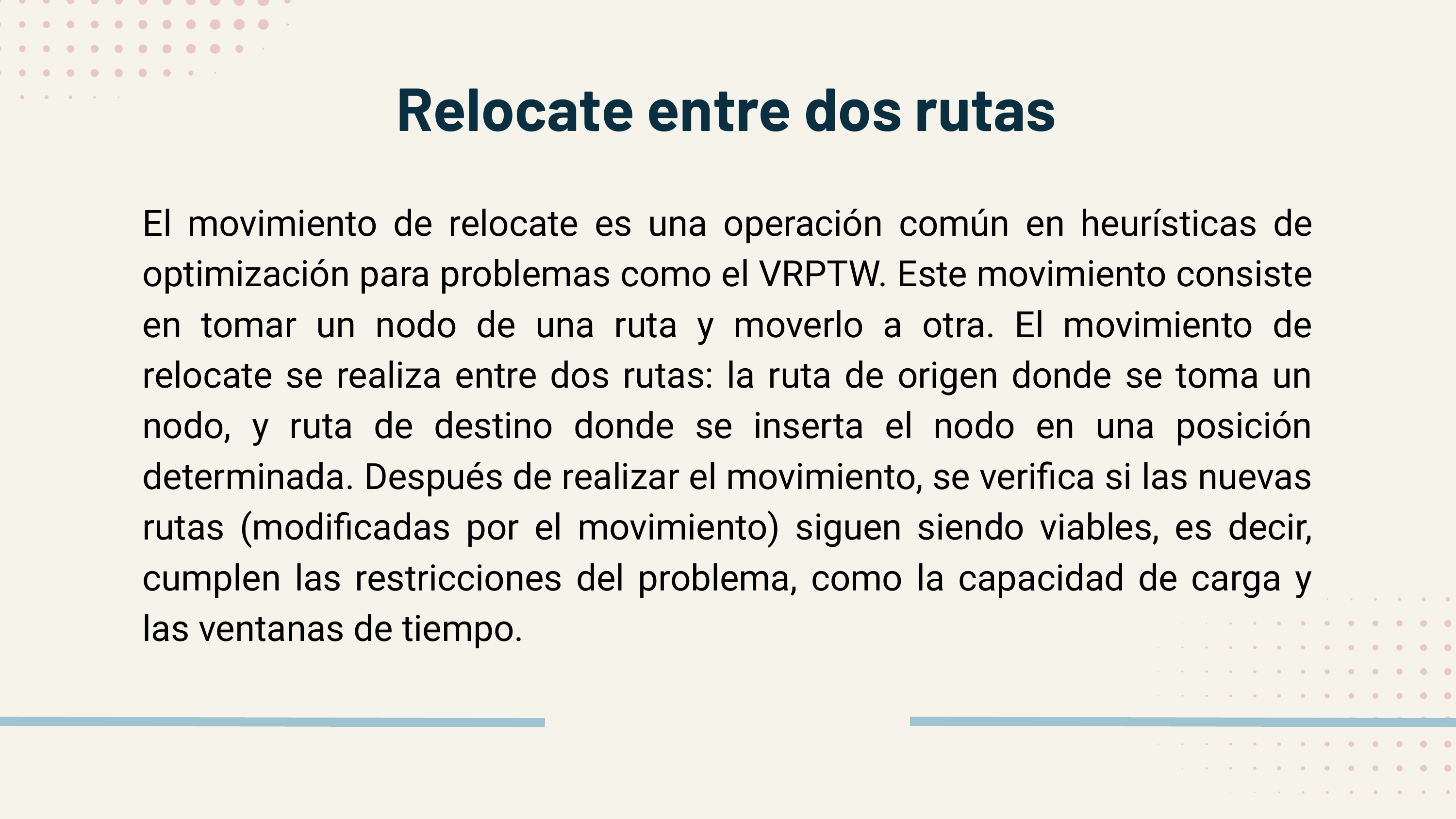

Relocate entre dos rutas
El movimiento de relocate es una operación común en heurísticas de optimización para problemas como el VRPTW. Este movimiento consiste en tomar un nodo de una ruta y moverlo a otra. El movimiento de relocate se realiza entre dos rutas: la ruta de origen donde se toma un nodo, y ruta de destino donde se inserta el nodo en una posición determinada. Después de realizar el movimiento, se verifica si las nuevas rutas (modificadas por el movimiento) siguen siendo viables, es decir, cumplen las restricciones del problema, como la capacidad de carga y las ventanas de tiempo.